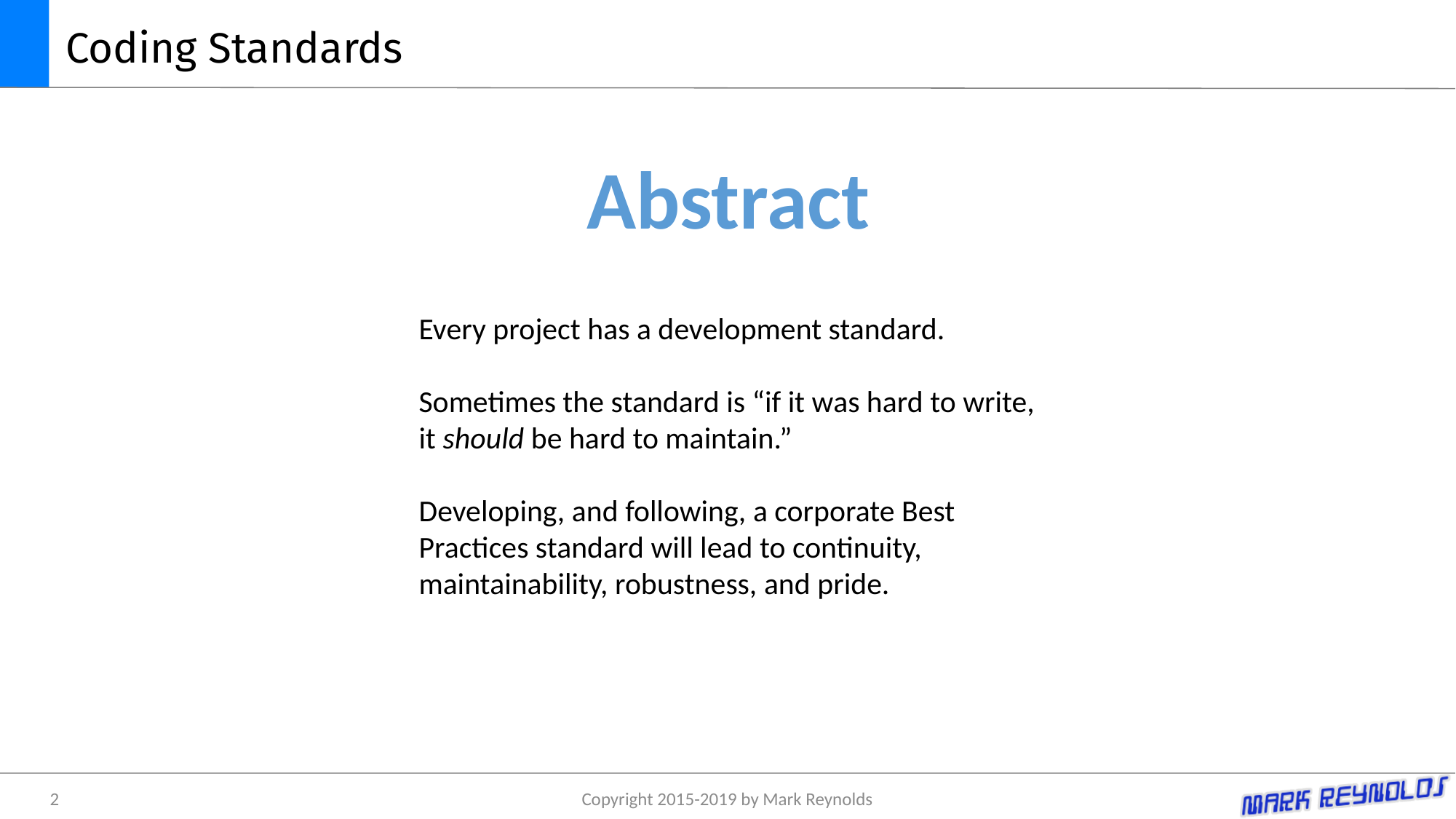

# Coding Standards
Abstract
Every project has a development standard.

Sometimes the standard is “if it was hard to write, it should be hard to maintain.”

Developing, and following, a corporate Best Practices standard will lead to continuity, maintainability, robustness, and pride.
2
Copyright 2015-2019 by Mark Reynolds